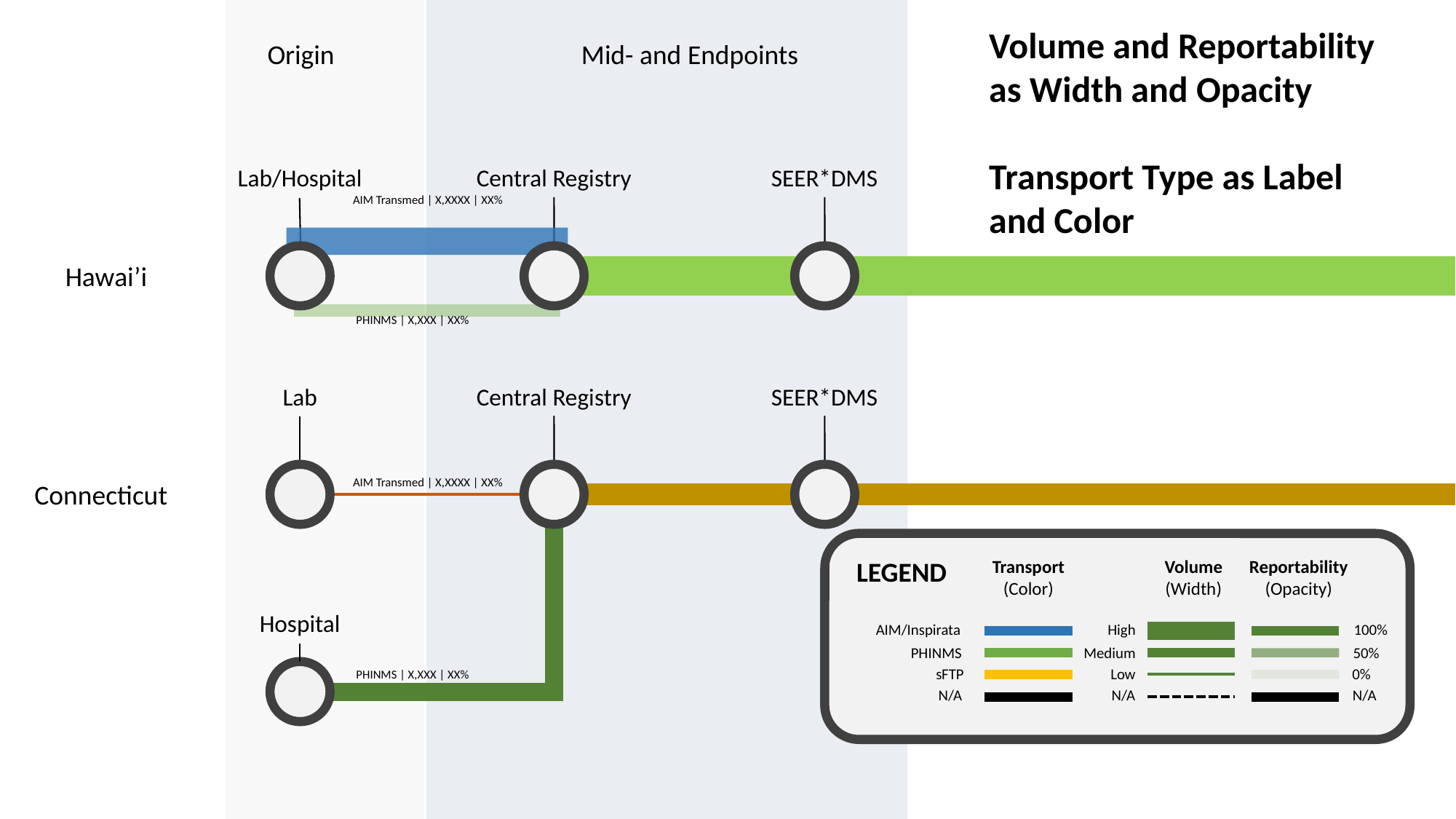

Volume and Reportability as Width and Opacity

Transport Type as Label and Color
Mid- and Endpoints
Origin
SEER*DMS
Lab/Hospital
Central Registry
AIM Transmed | X,XXXX | XX%

Hawai’i
PHINMS | X,XXX | XX%
SEER*DMS
Lab
Central Registry

AIM Transmed | X,XXXX | XX%
Connecticut

Reportability
(Opacity)
LEGEND
Transport
(Color)
Volume
(Width)
Hospital
100%
AIM/Inspirata
High
50%
PHINMS
Medium
0%
sFTP
Low

PHINMS | X,XXX | XX%
N/A
N/A
N/A